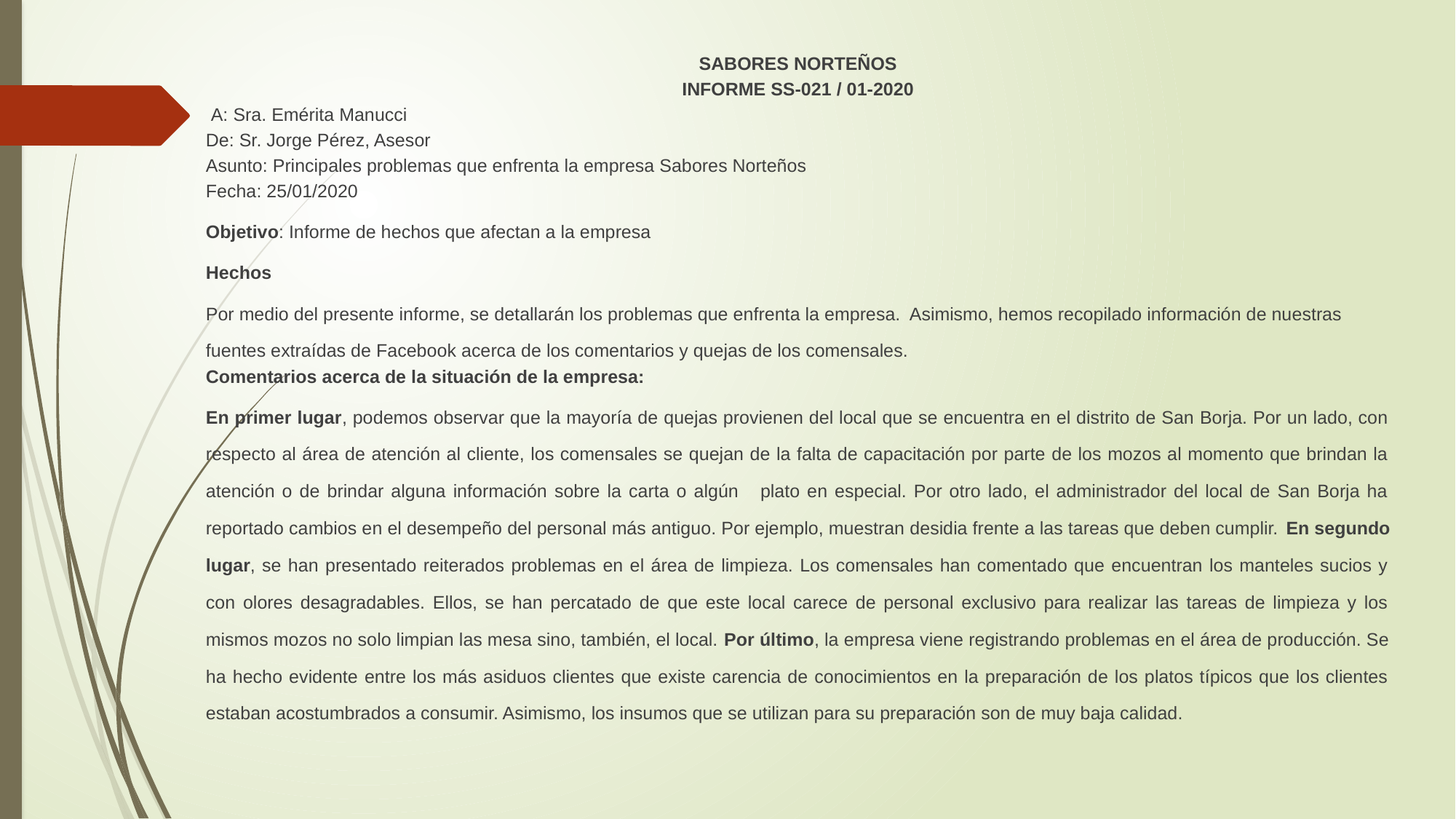

SABORES NORTEÑOS
INFORME SS-021 / 01-2020
 A: Sra. Emérita Manucci
De: Sr. Jorge Pérez, Asesor
Asunto: Principales problemas que enfrenta la empresa Sabores Norteños
Fecha: 25/01/2020
Objetivo: Informe de hechos que afectan a la empresa
Hechos
Por medio del presente informe, se detallarán los problemas que enfrenta la empresa.  Asimismo, hemos recopilado información de nuestras fuentes extraídas de Facebook acerca de los comentarios y quejas de los comensales.
Comentarios acerca de la situación de la empresa:
En primer lugar, podemos observar que la mayoría de quejas provienen del local que se encuentra en el distrito de San Borja. Por un lado, con respecto al área de atención al cliente, los comensales se quejan de la falta de capacitación por parte de los mozos al momento que brindan la atención o de brindar alguna información sobre la carta o algún   plato en especial. Por otro lado, el administrador del local de San Borja ha reportado cambios en el desempeño del personal más antiguo. Por ejemplo, muestran desidia frente a las tareas que deben cumplir. En segundo lugar, se han presentado reiterados problemas en el área de limpieza. Los comensales han comentado que encuentran los manteles sucios y con olores desagradables. Ellos, se han percatado de que este local carece de personal exclusivo para realizar las tareas de limpieza y los mismos mozos no solo limpian las mesa sino, también, el local. Por último, la empresa viene registrando problemas en el área de producción. Se ha hecho evidente entre los más asiduos clientes que existe carencia de conocimientos en la preparación de los platos típicos que los clientes estaban acostumbrados a consumir. Asimismo, los insumos que se utilizan para su preparación son de muy baja calidad.